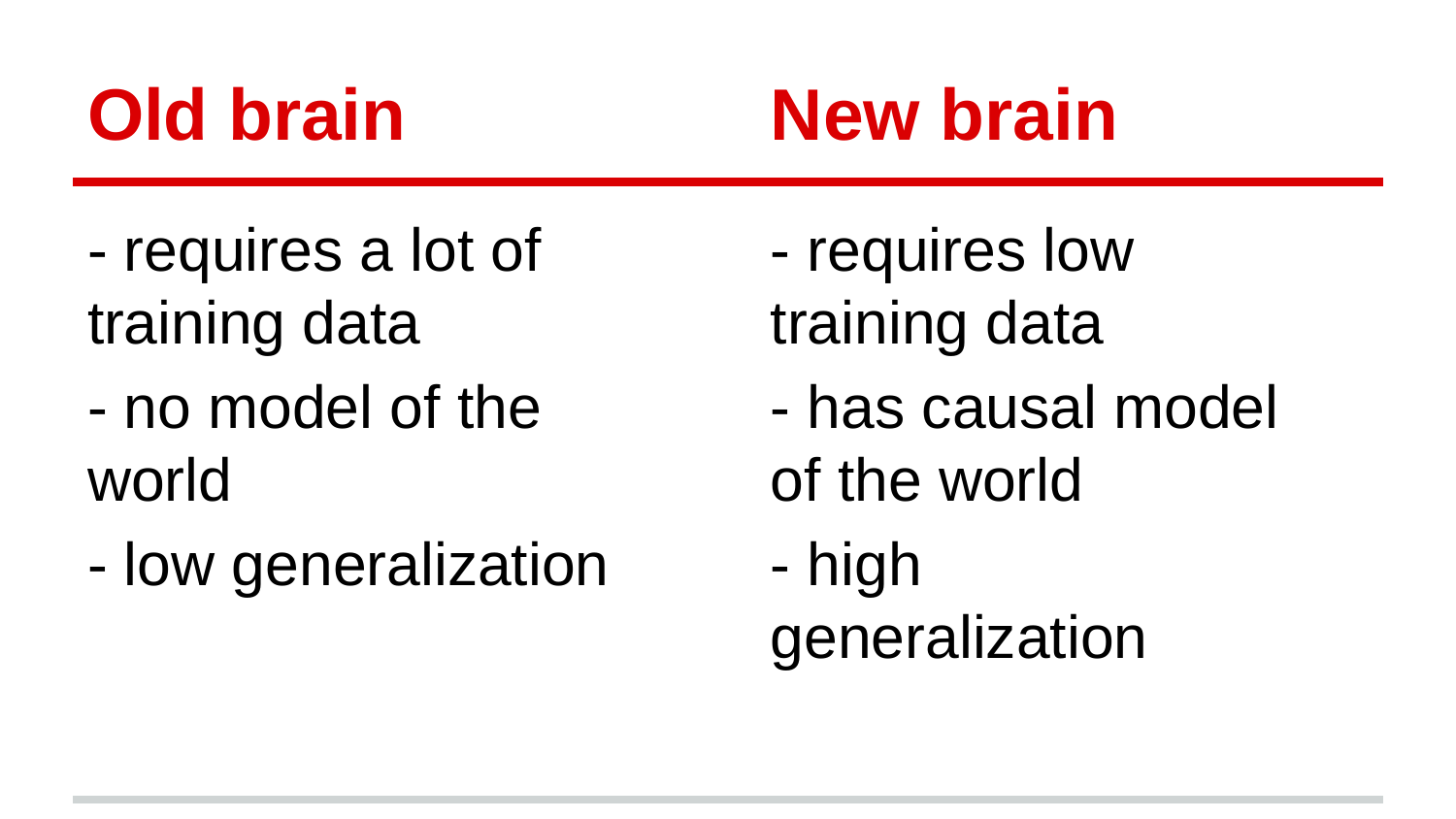

# Old brain
New brain
- requires a lot of training data
- no model of the world
- low generalization
- requires low training data
- has causal model of the world
- high generalization